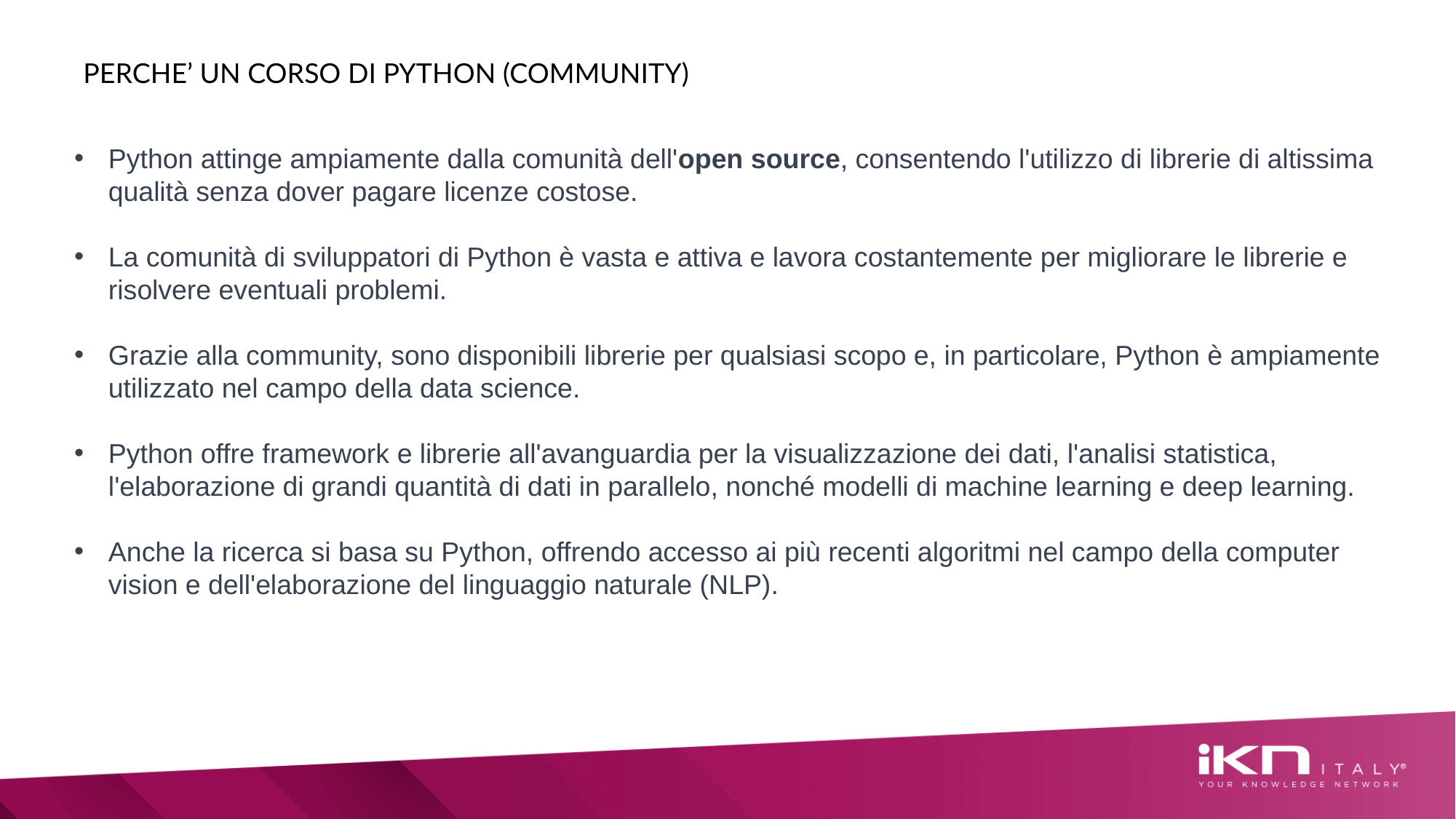

PERCHE’ UN CORSO DI PYTHON (COMMUNITY)

Python attinge ampiamente dalla comunità dell'open source, consentendo l'utilizzo di librerie di altissima qualità senza dover pagare licenze costose.

La comunità di sviluppatori di Python è vasta e attiva e lavora costantemente per migliorare le librerie e risolvere eventuali problemi.

Grazie alla community, sono disponibili librerie per qualsiasi scopo e, in particolare, Python è ampiamente utilizzato nel campo della data science.

Python offre framework e librerie all'avanguardia per la visualizzazione dei dati, l'analisi statistica, l'elaborazione di grandi quantità di dati in parallelo, nonché modelli di machine learning e deep learning.

Anche la ricerca si basa su Python, offrendo accesso ai più recenti algoritmi nel campo della computer vision e dell'elaborazione del linguaggio naturale (NLP).